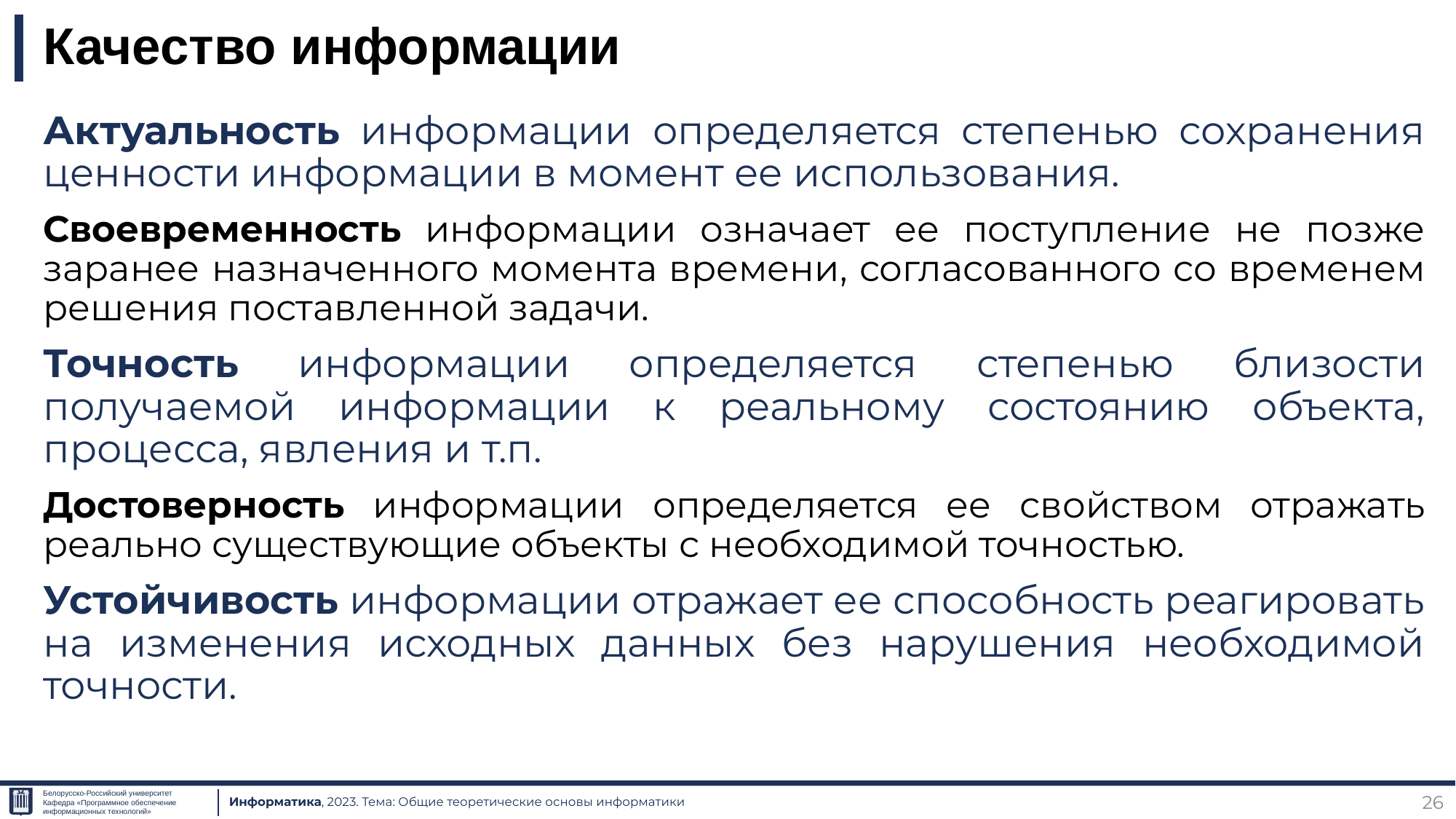

# Качество информации
Актуальность информации определяется степенью сохранения ценности информации в момент ее использования.
Своевременность информации означает ее поступление не позже заранее назначенного момента времени, согласованного со временем решения поставленной задачи.
Точность информации определяется степенью близости получаемой информации к реальному состоянию объекта, процесса, явления и т.п.
Достоверность информации определяется ее свойством отражать реально существующие объекты с необходимой точностью.
Устойчивость информации отражает ее способность реагировать на изменения исходных данных без нарушения необходимой точности.

26